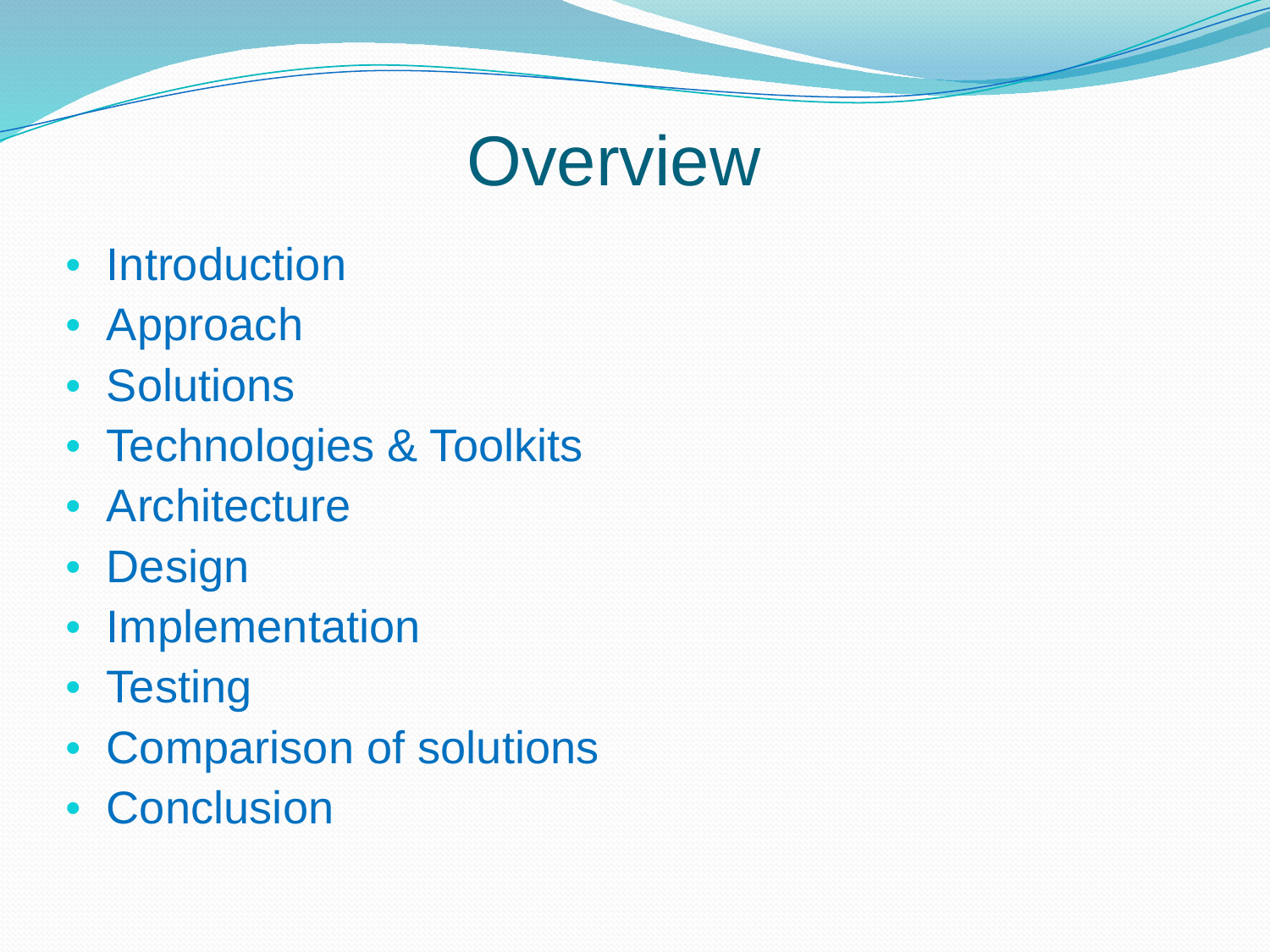

# Overview
Introduction
Approach
Solutions
Technologies & Toolkits
Architecture
Design
Implementation
Testing
Comparison of solutions
Conclusion